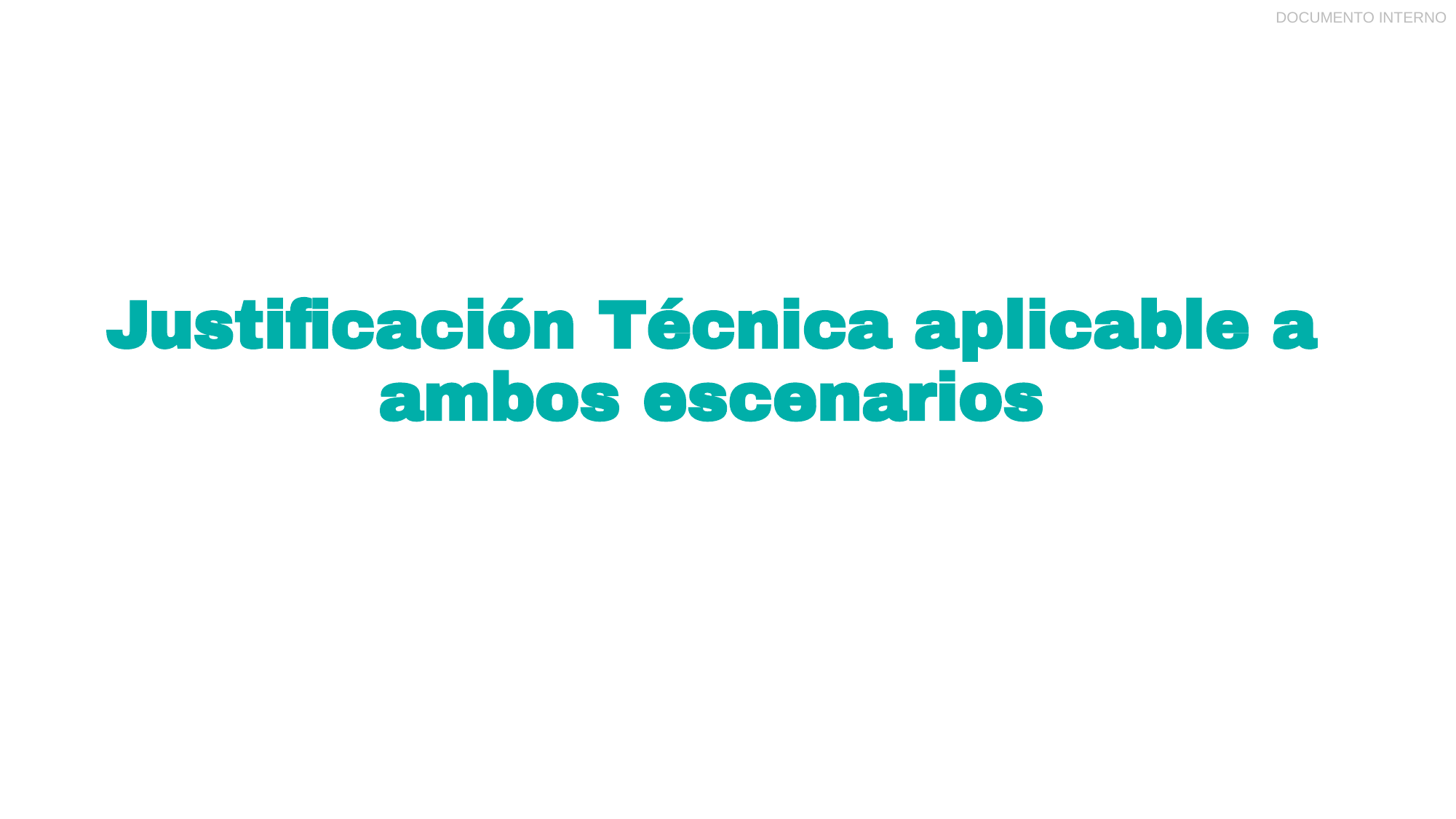

# Justificación Técnica aplicable a ambos escenarios